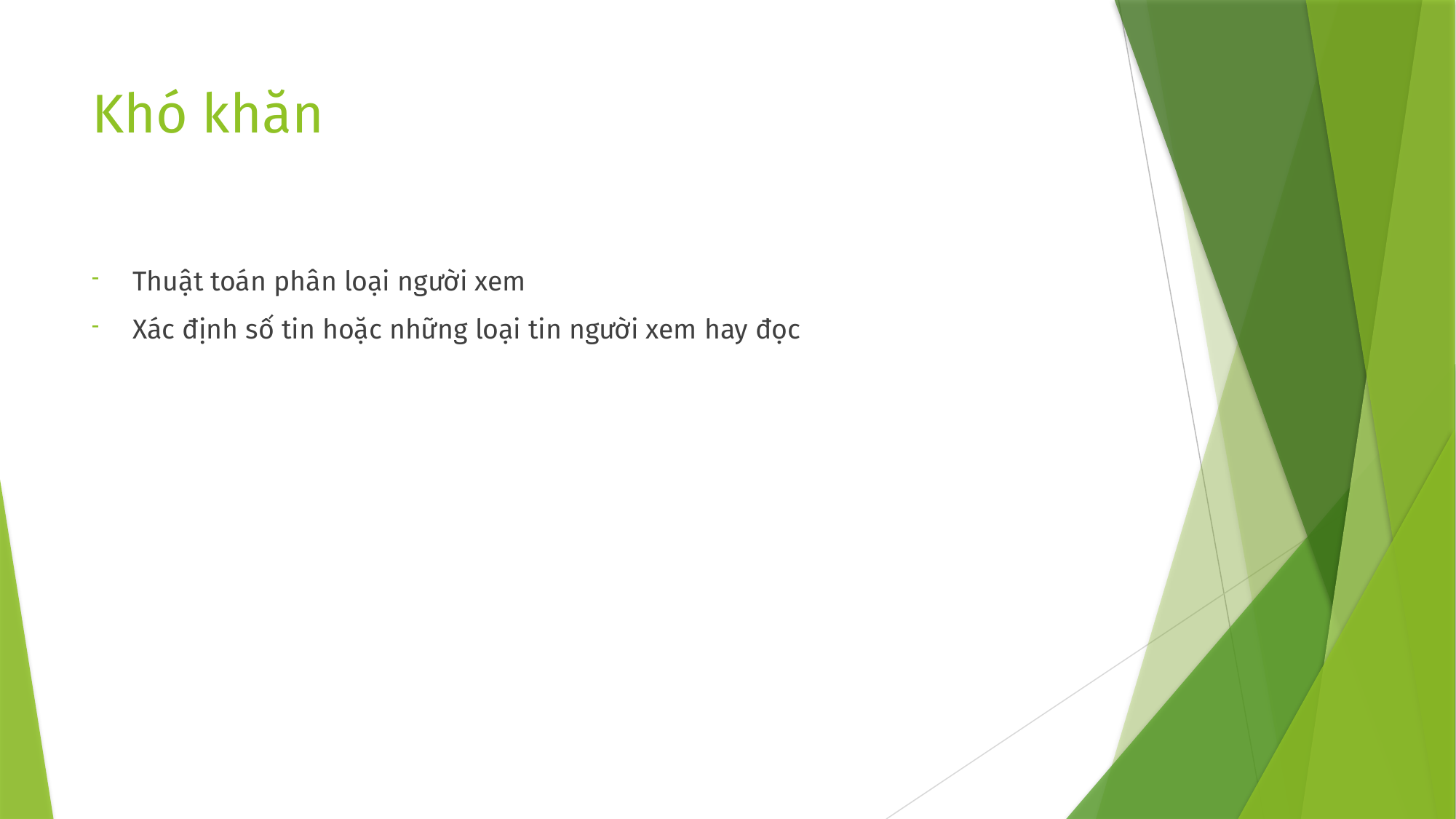

# Khó khăn
Thuật toán phân loại người xem
Xác định số tin hoặc những loại tin người xem hay đọc